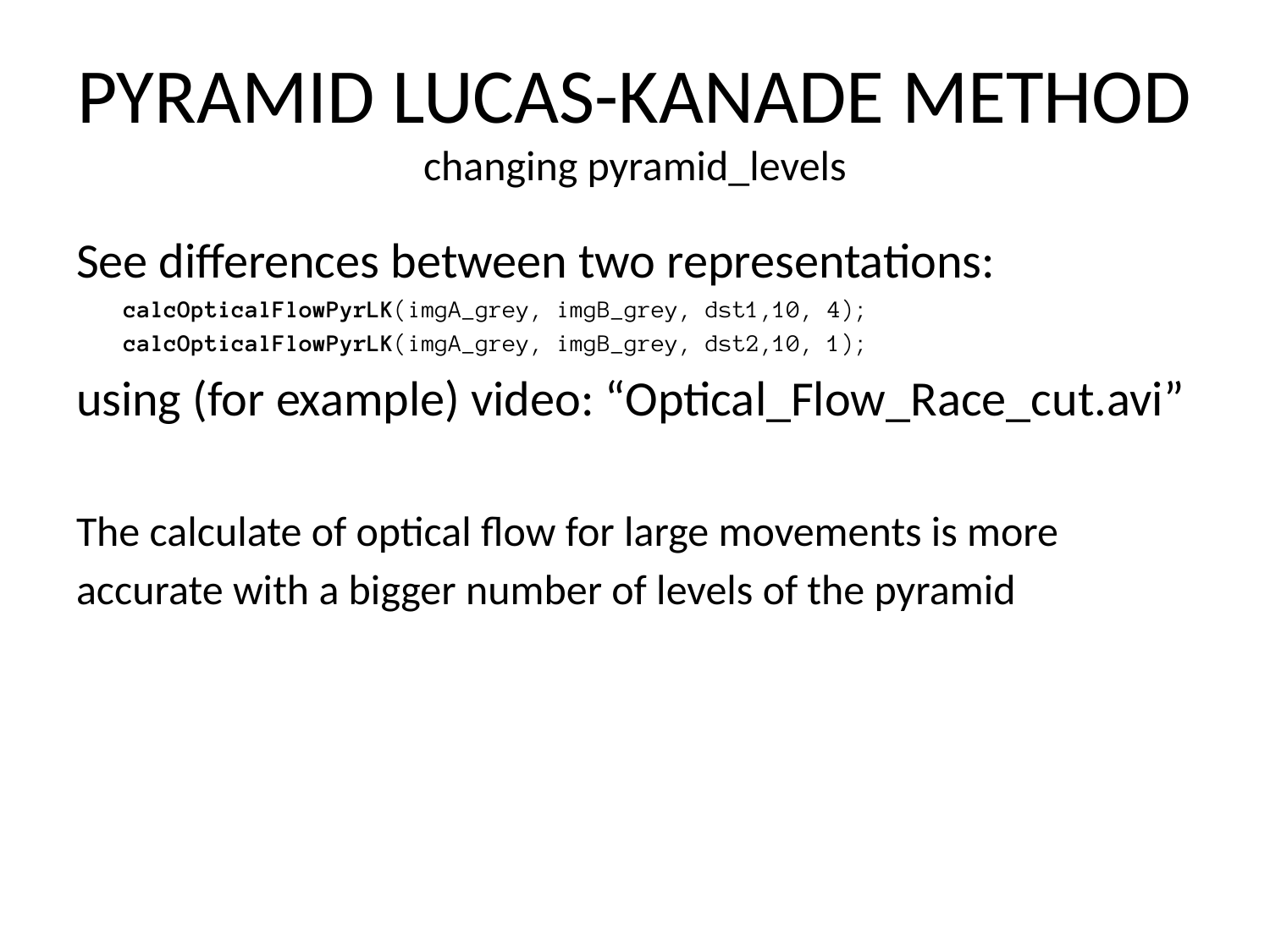

# PYRAMID LUCAS-KANADE METHOD changing pyramid_levels
See differences between two representations:
	calcOpticalFlowPyrLK(imgA_grey, imgB_grey, dst1,10, 4);
	calcOpticalFlowPyrLK(imgA_grey, imgB_grey, dst2,10, 1);
using (for example) video: “Optical_Flow_Race_cut.avi”

The calculate of optical flow for large movements is more
accurate with a bigger number of levels of the pyramid